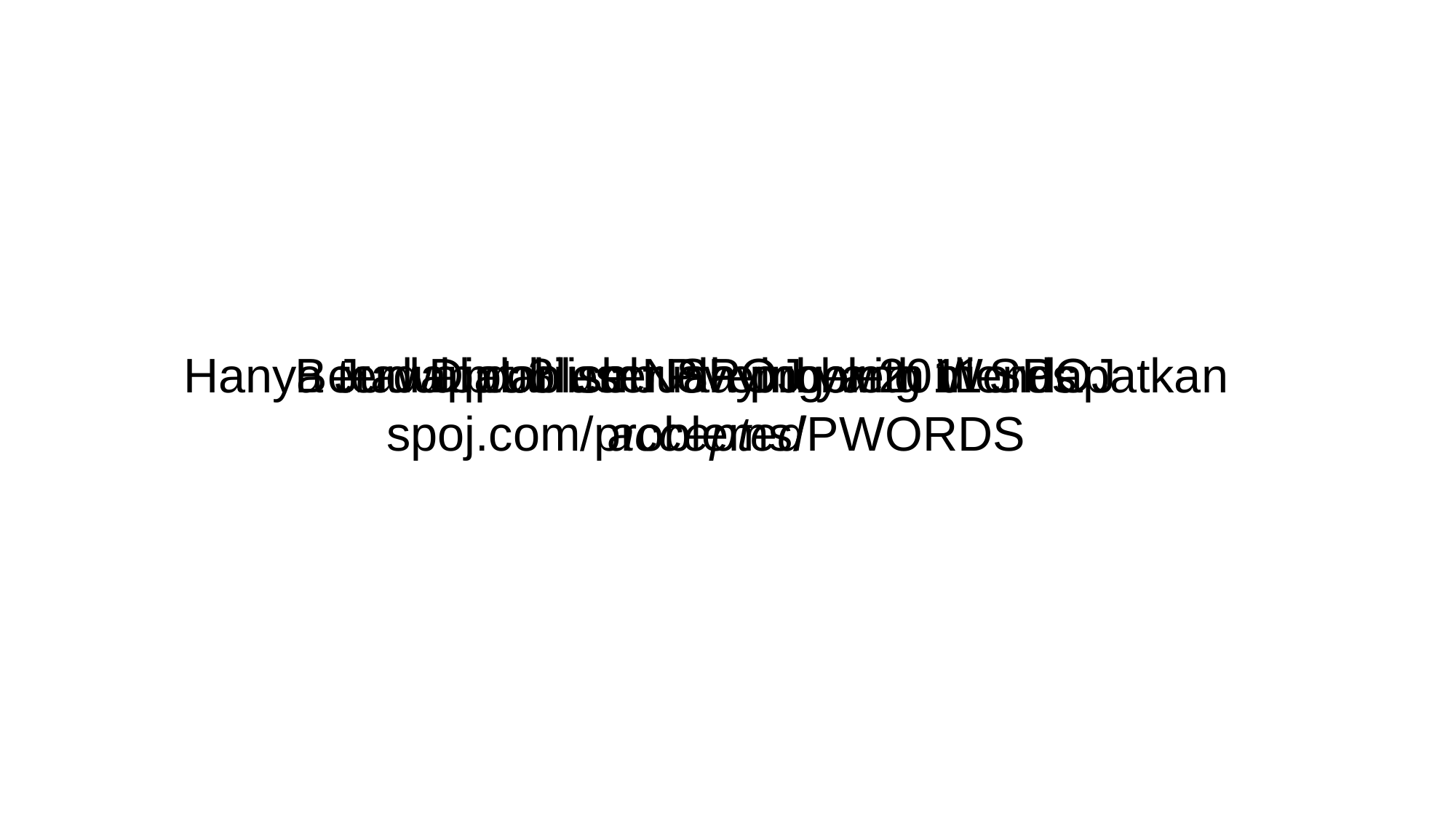

Berawal dari sebuah problem di SPOJ
Dipublish November 2011
Hanya terdapat 3 user SPOJ yang mendapatkan accepted
Judul problem: Playing with Words
spoj.com/problems/PWORDS